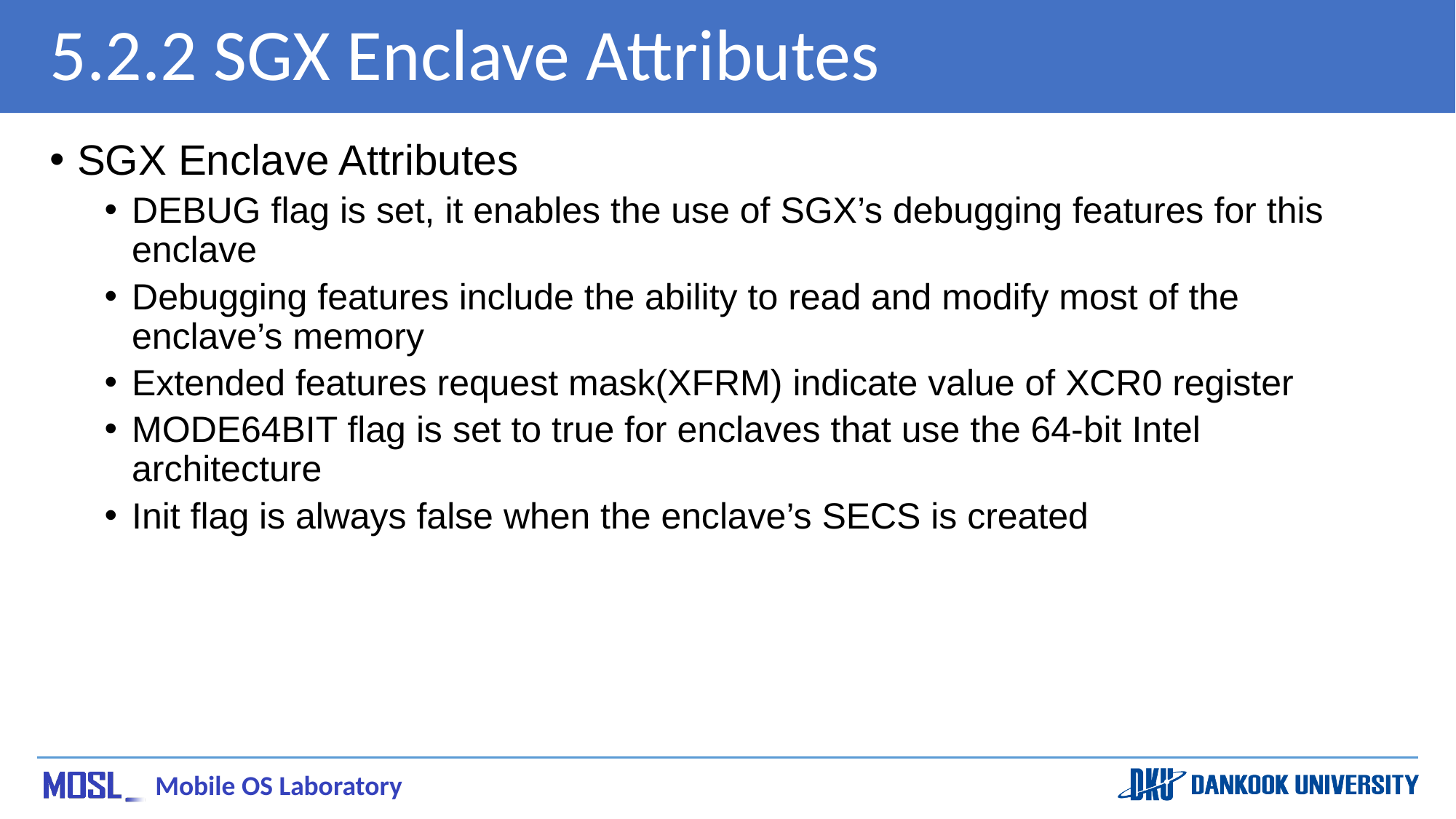

# 5.2.2 SGX Enclave Attributes
SGX Enclave Attributes
DEBUG flag is set, it enables the use of SGX’s debugging features for this enclave
Debugging features include the ability to read and modify most of the enclave’s memory
Extended features request mask(XFRM) indicate value of XCR0 register
MODE64BIT flag is set to true for enclaves that use the 64-bit Intel architecture
Init flag is always false when the enclave’s SECS is created